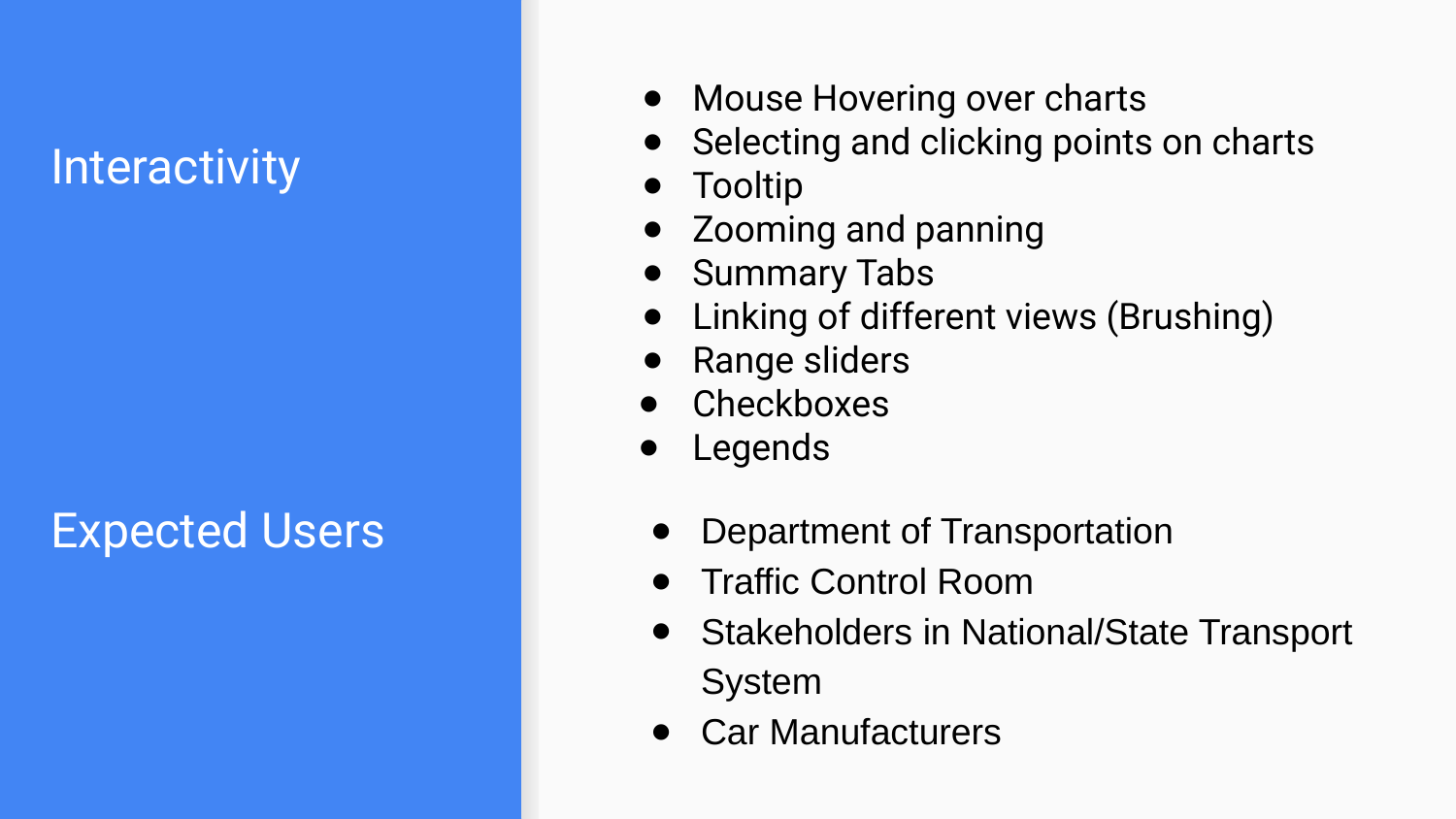

# Interactivity
Mouse Hovering over charts
Selecting and clicking points on charts
Tooltip
Zooming and panning
Summary Tabs
Linking of different views (Brushing)
Range sliders
Checkboxes
Legends
Expected Users
Department of Transportation
Traffic Control Room
Stakeholders in National/State Transport System
Car Manufacturers